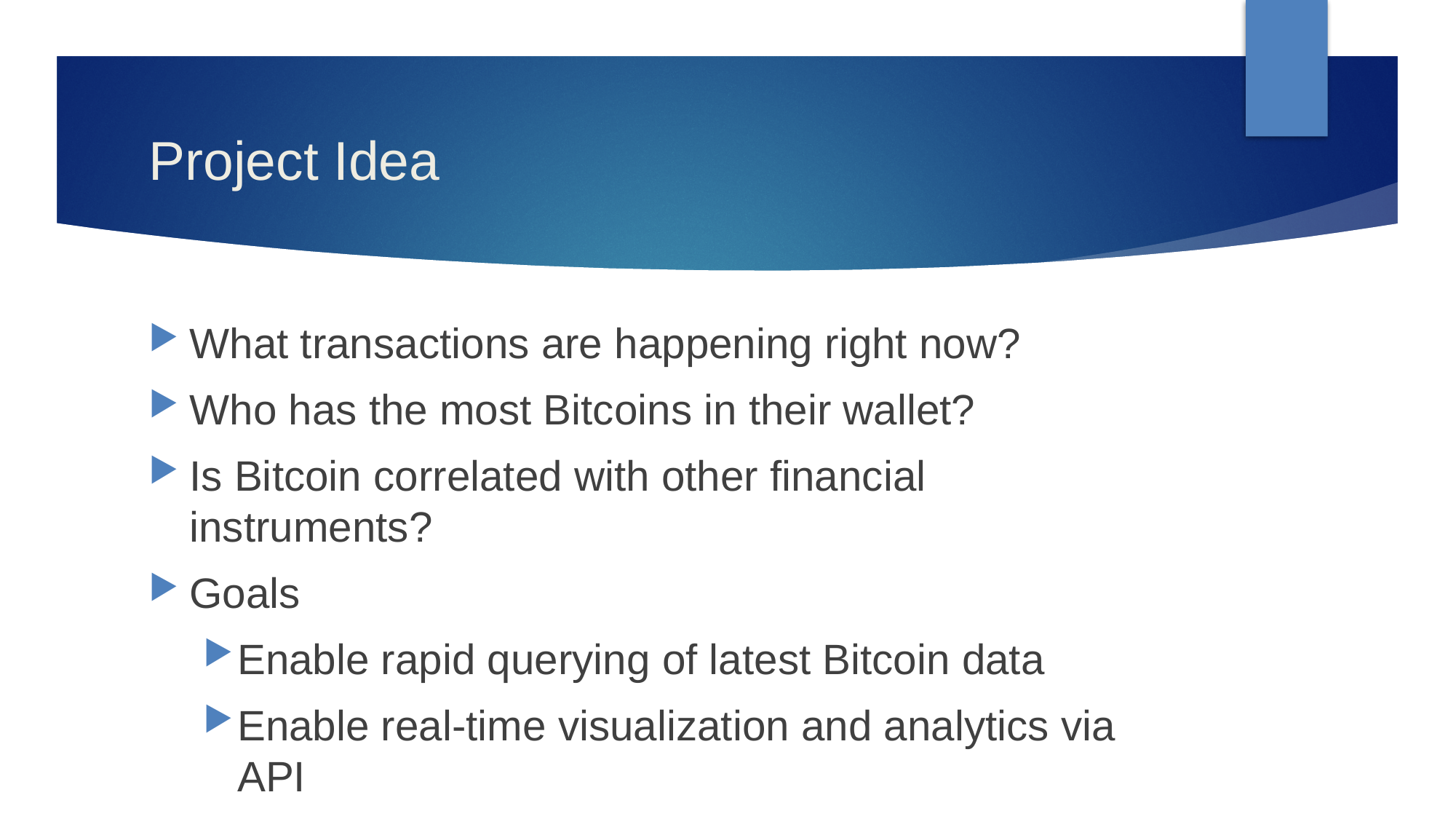

# Project Idea
What transactions are happening right now?
Who has the most Bitcoins in their wallet?
Is Bitcoin correlated with other financial instruments?
Goals
Enable rapid querying of latest Bitcoin data
Enable real-time visualization and analytics via API